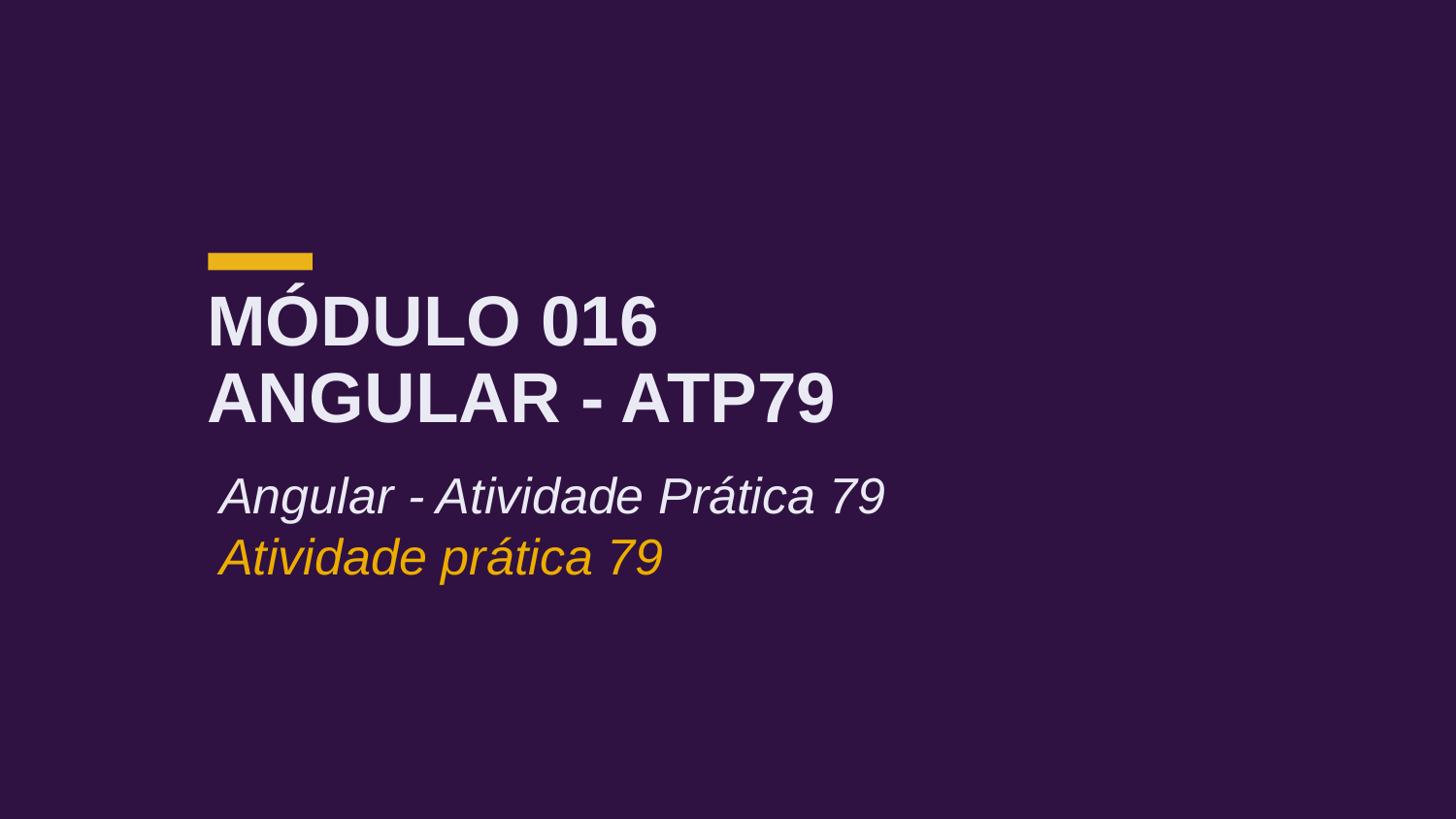

MÓDULO 016
ANGULAR - ATP79
Angular - Atividade Prática 79
Atividade prática 79